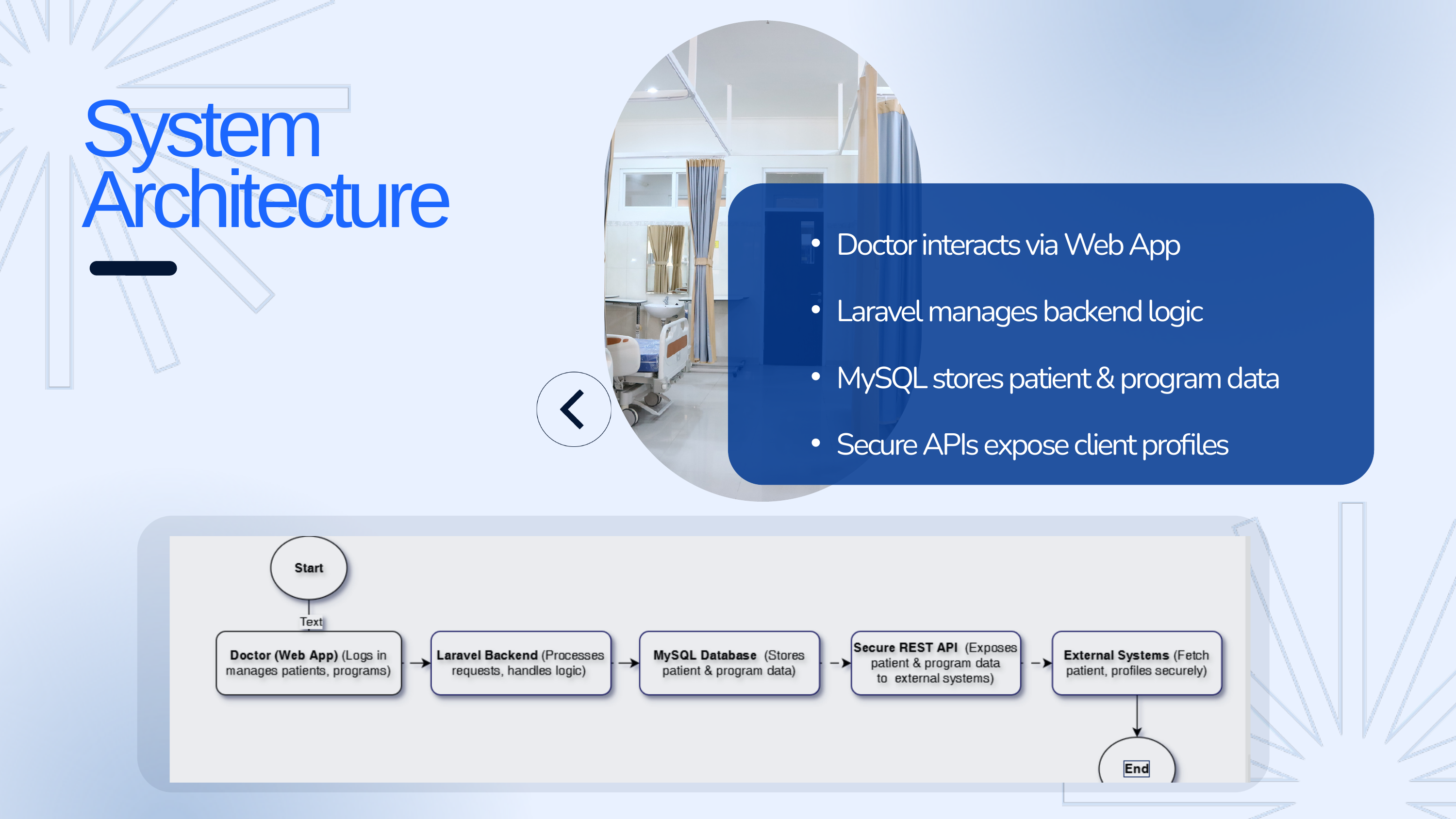

System Architecture

Doctor interacts via Web App
Laravel manages backend logic
MySQL stores patient & program data
Secure APIs expose client profiles